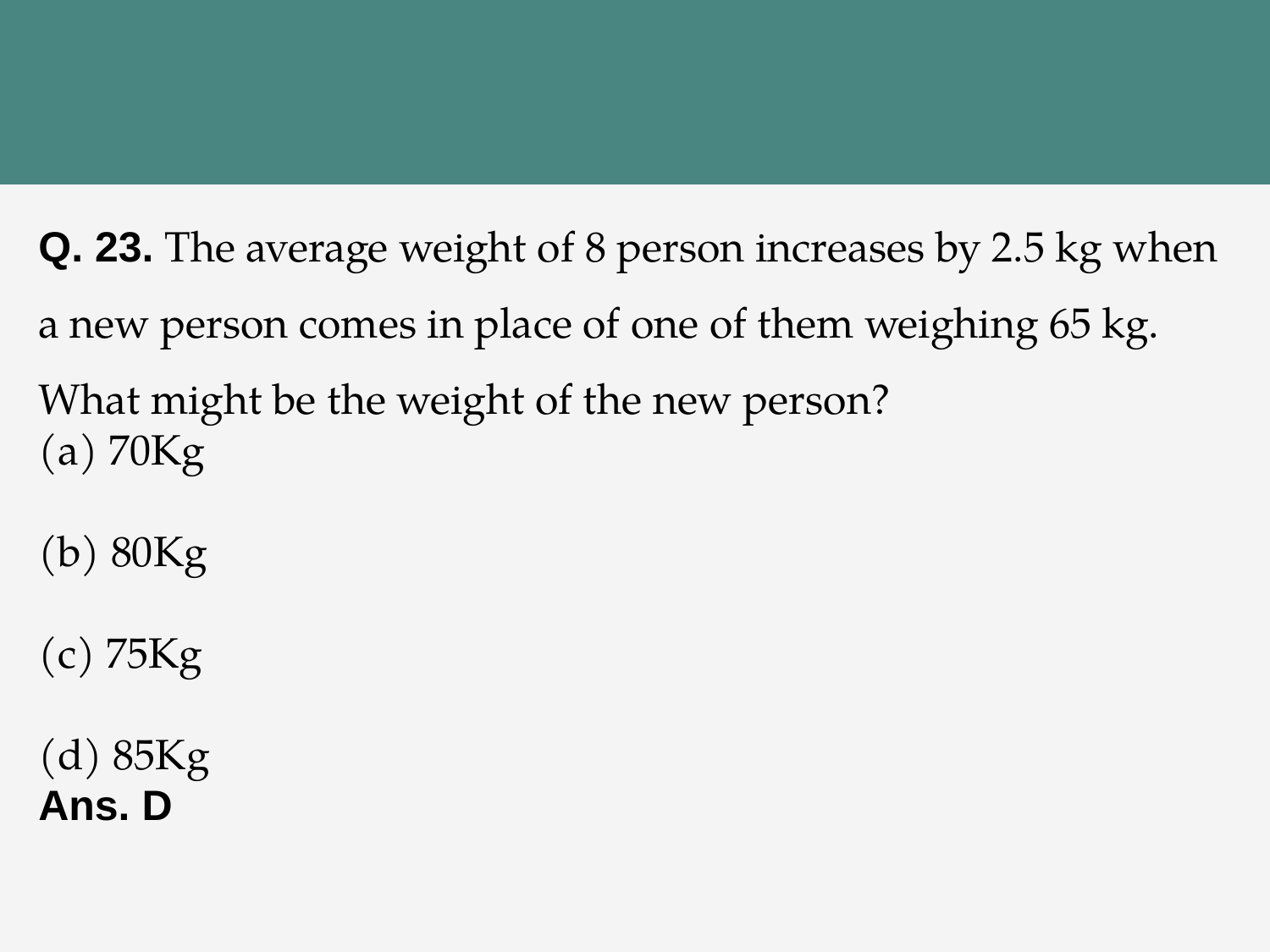

Q. 23. The average weight of 8 person increases by 2.5 kg when a new person comes in place of one of them weighing 65 kg. What might be the weight of the new person?
 70Kg

 80Kg

 75Kg

 85Kg
Ans. D